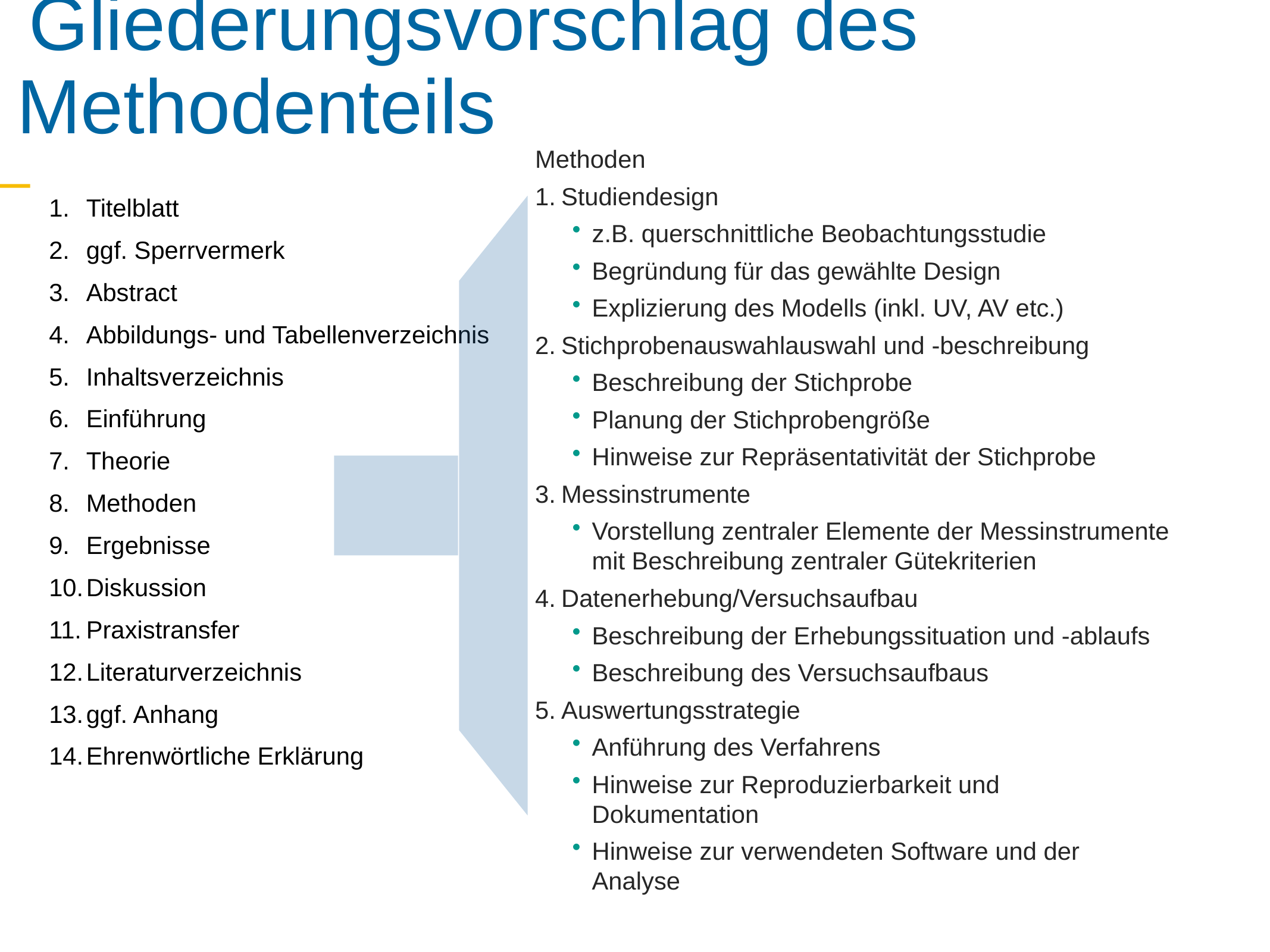

Gliederungsvorschlag des Methodenteils
Methoden
Studiendesign
z.B. querschnittliche Beobachtungsstudie
Begründung für das gewählte Design
Explizierung des Modells (inkl. UV, AV etc.)
Stichprobenauswahlauswahl und -beschreibung
Beschreibung der Stichprobe
Planung der Stichprobengröße
Hinweise zur Repräsentativität der Stichprobe
Messinstrumente
Vorstellung zentraler Elemente der Messinstrumente mit Beschreibung zentraler Gütekriterien
Datenerhebung/Versuchsaufbau
Beschreibung der Erhebungssituation und -ablaufs
Beschreibung des Versuchsaufbaus
Auswertungsstrategie
Anführung des Verfahrens
Hinweise zur Reproduzierbarkeit und Dokumentation
Hinweise zur verwendeten Software und der Analyse
Titelblatt
ggf. Sperrvermerk
Abstract
Abbildungs- und Tabellenverzeichnis
Inhaltsverzeichnis
Einführung
Theorie
Methoden
Ergebnisse
Diskussion
Praxistransfer
Literaturverzeichnis
ggf. Anhang
Ehrenwörtliche Erklärung

16